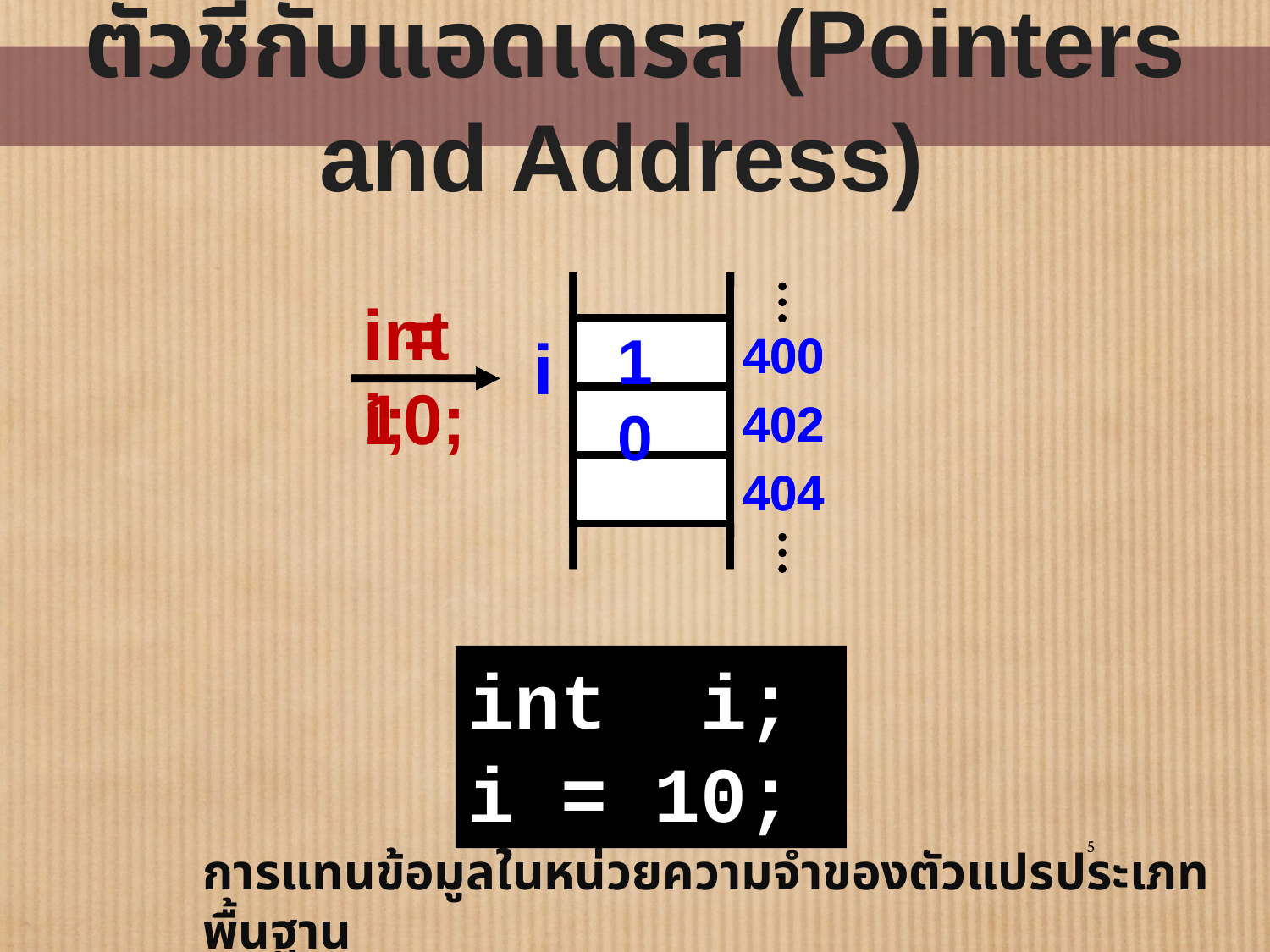

ตัวชี้กับแอดเดรส (Pointers and Address)

i
400
402
404

int  i;

i
400
402
404

i = 10;
10

int  i;
i = 10;
การแทนข้อมูลในหน่วยความจำของตัวแปรประเภทพื้นฐาน
5